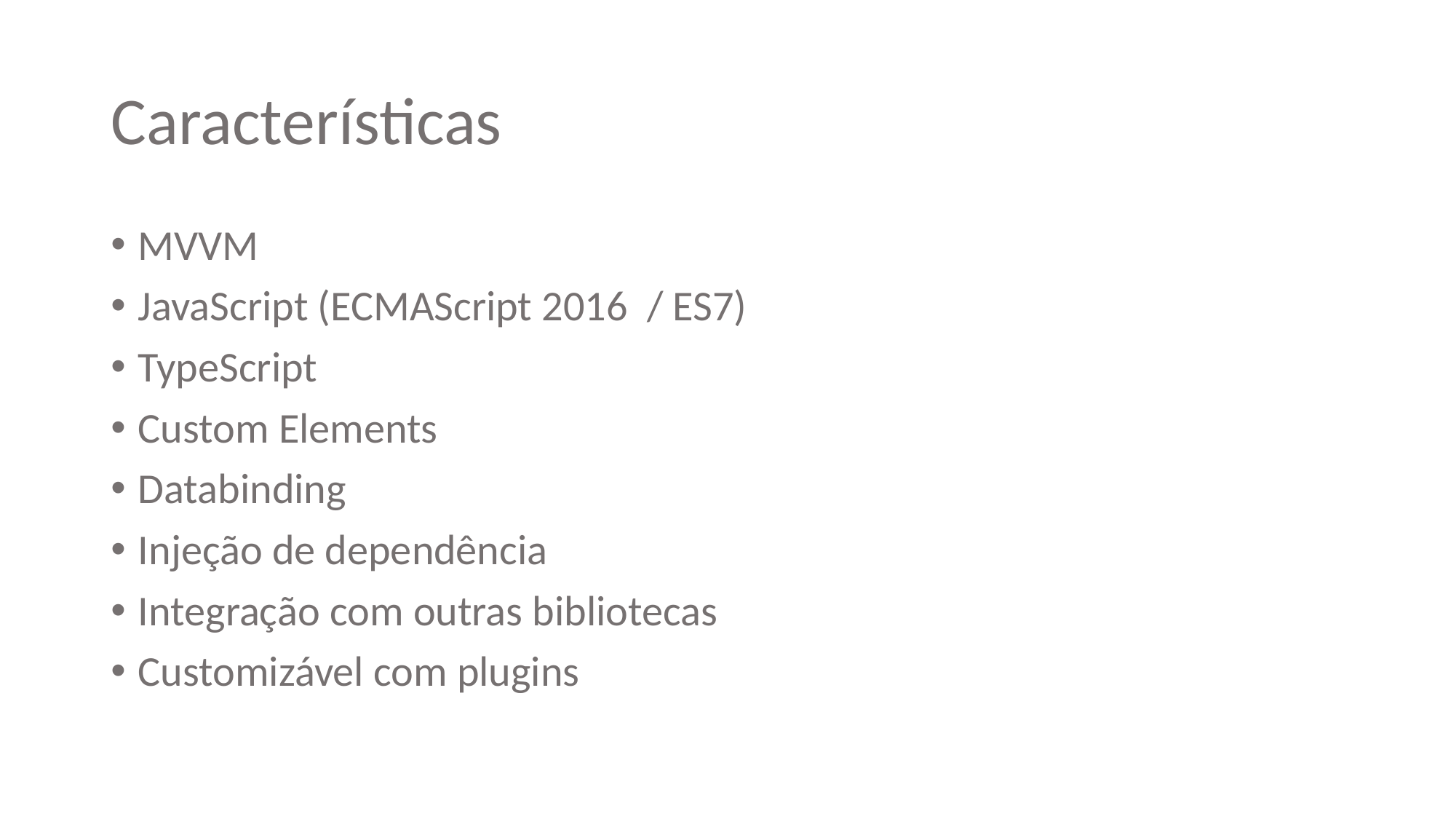

# Características
MVVM
JavaScript (ECMAScript 2016  / ES7)
TypeScript
Custom Elements
Databinding
Injeção de dependência
Integração com outras bibliotecas
Customizável com plugins